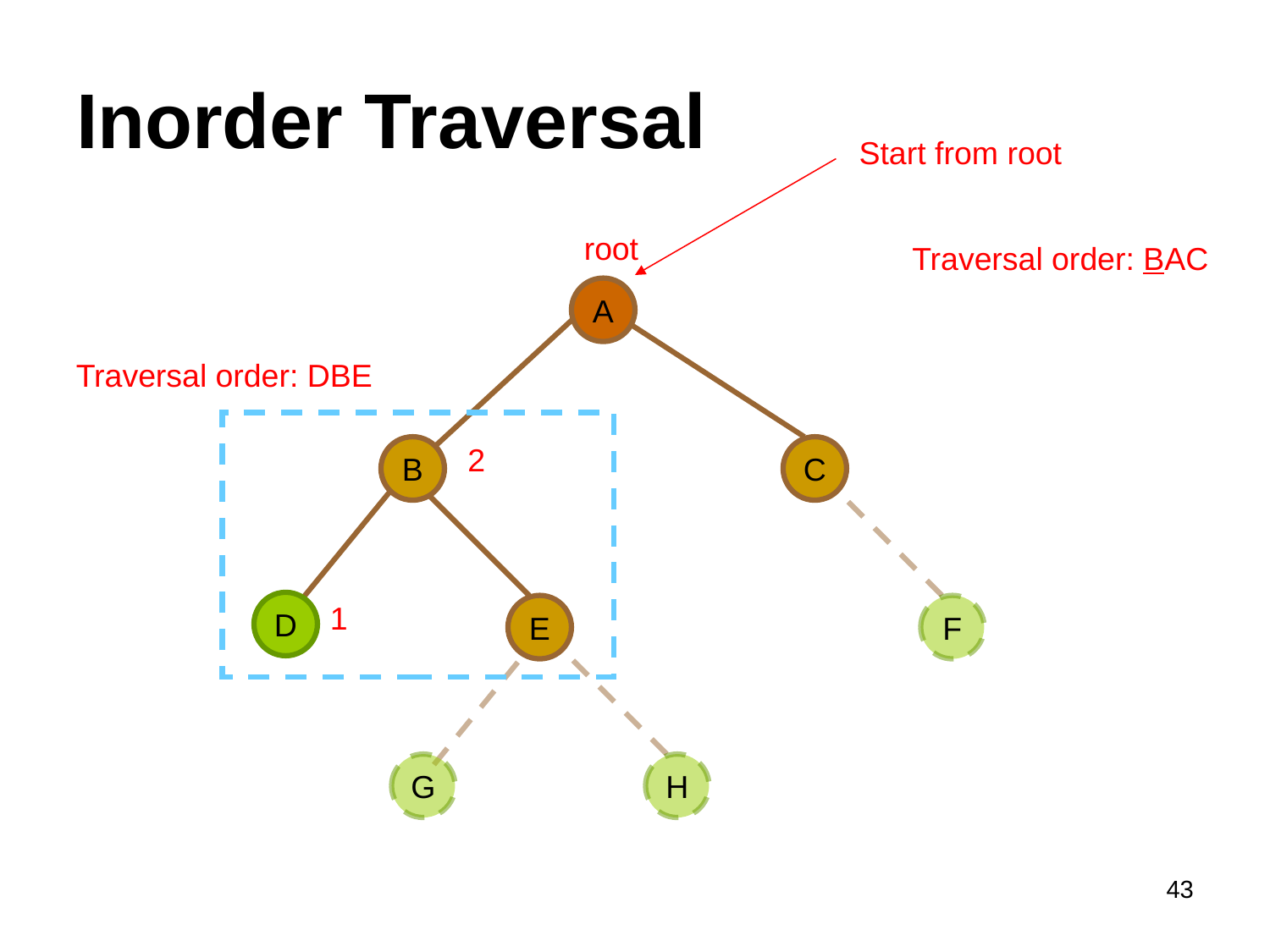

# Inorder Traversal
Start from root

root
Traversal order: BAC
A

Traversal order: DBE

2
B
C

D
1
E
F

G
H
43